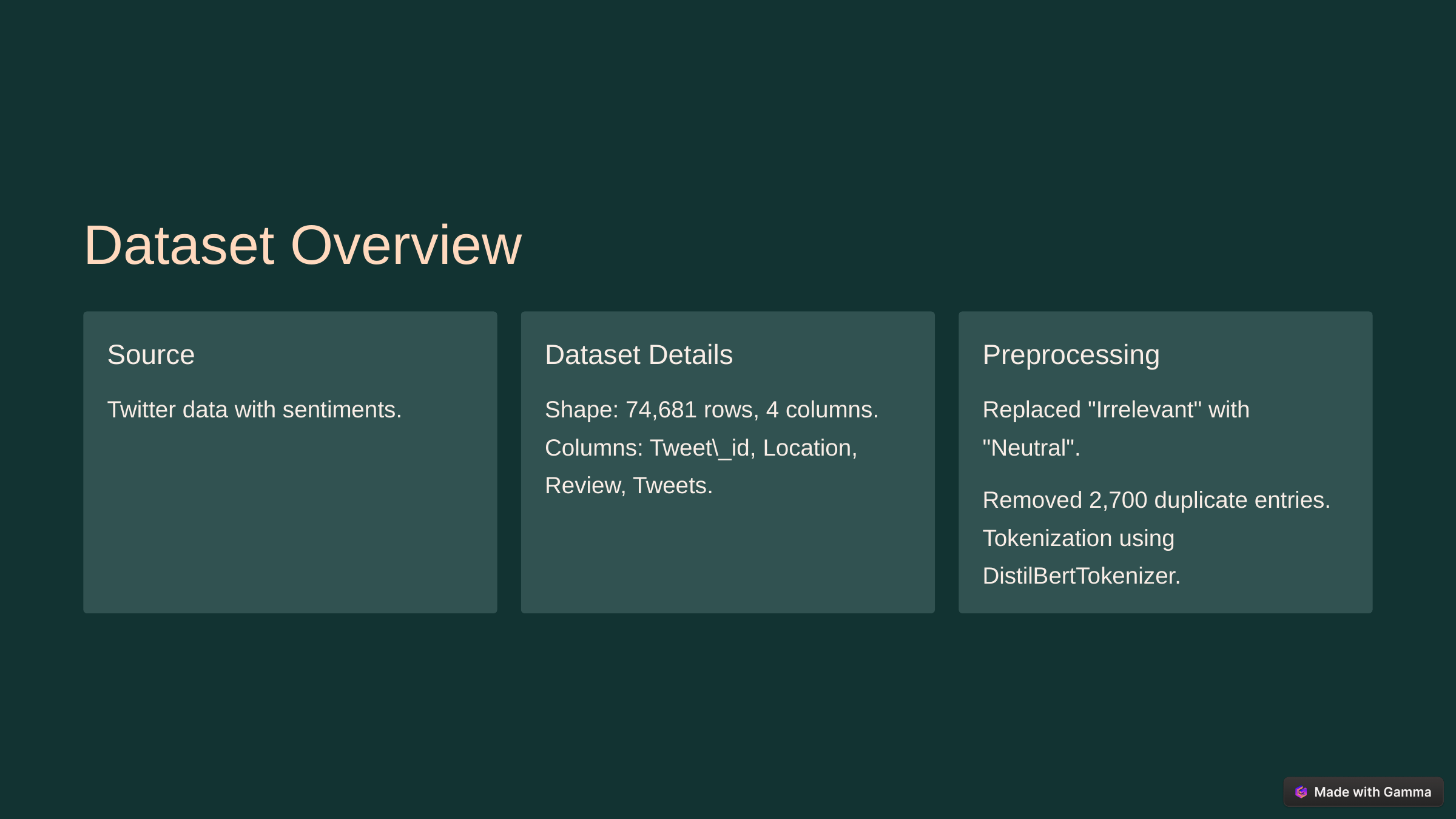

Dataset Overview

Source
Dataset Details
Preprocessing
Twitter data with sentiments.
Shape: 74,681 rows, 4 columns. Columns: Tweet\_id, Location, Review, Tweets.
Replaced "Irrelevant" with "Neutral".
Removed 2,700 duplicate entries. Tokenization using DistilBertTokenizer.